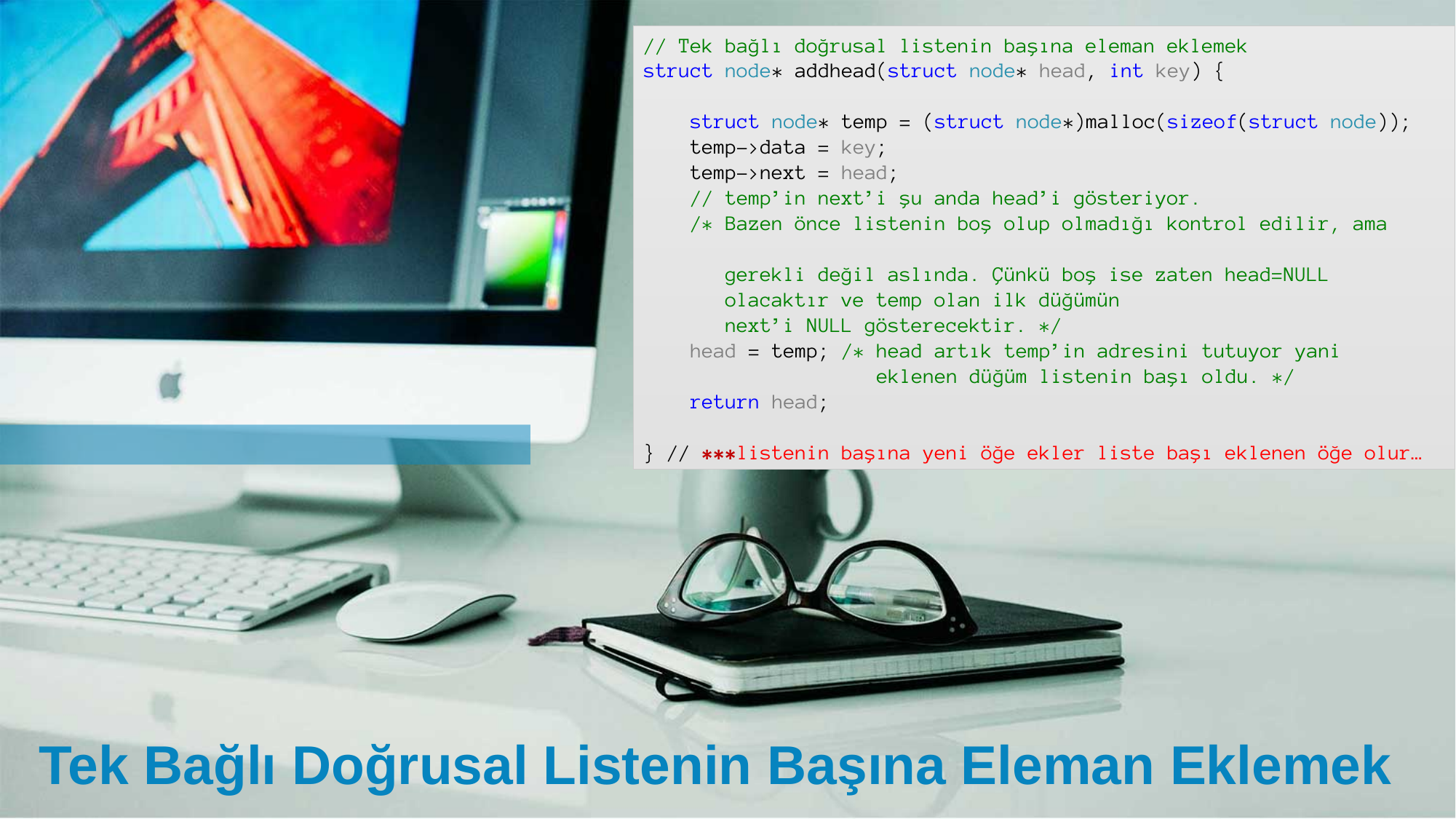

// Tek bağlı doğrusal listenin başına eleman eklemek
struct node* addhead(struct node* head, int key) {

    struct node* temp = (struct node*)malloc(sizeof(struct node));
    temp->data = key;
    temp->next = head;
    // temp’in next’i şu anda head’i gösteriyor.
    /* Bazen önce listenin boş olup olmadığı kontrol edilir, ama
       gerekli değil aslında. Çünkü boş ise zaten head=NULL
       olacaktır ve temp olan ilk düğümün
       next’i NULL gösterecektir. */
    head = temp; /* head artık temp’in adresini tutuyor yani
                    eklenen düğüm listenin başı oldu. */
    return head;

} // ***listenin başına yeni öğe ekler liste başı eklenen öğe olur…

Tek Bağlı Doğrusal Listenin Başına Eleman Eklemek